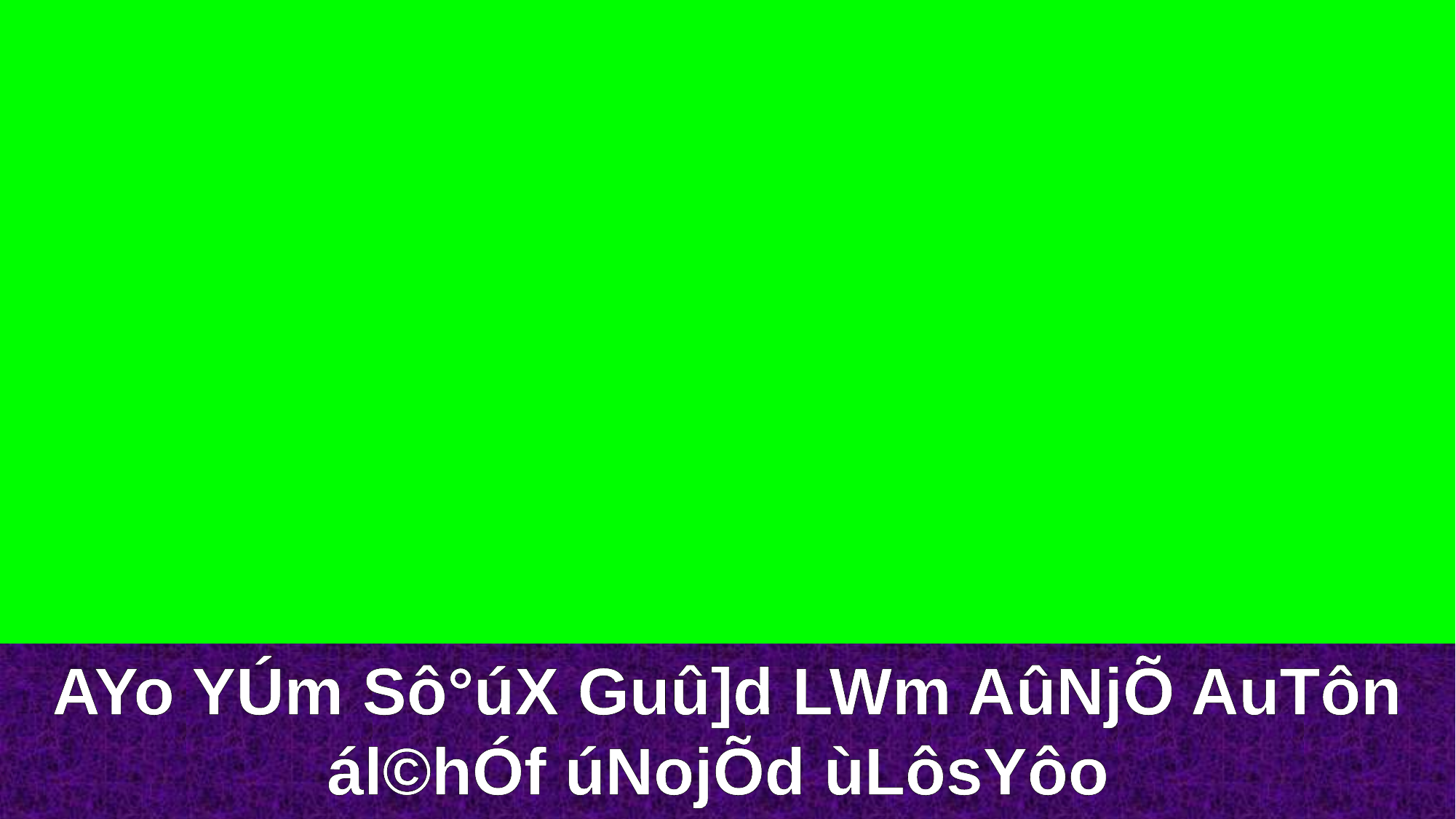

AYo YÚm Sô°úX Guû]d LWm AûNjÕ AuTôn ál©hÓf úNojÕd ùLôsYôo